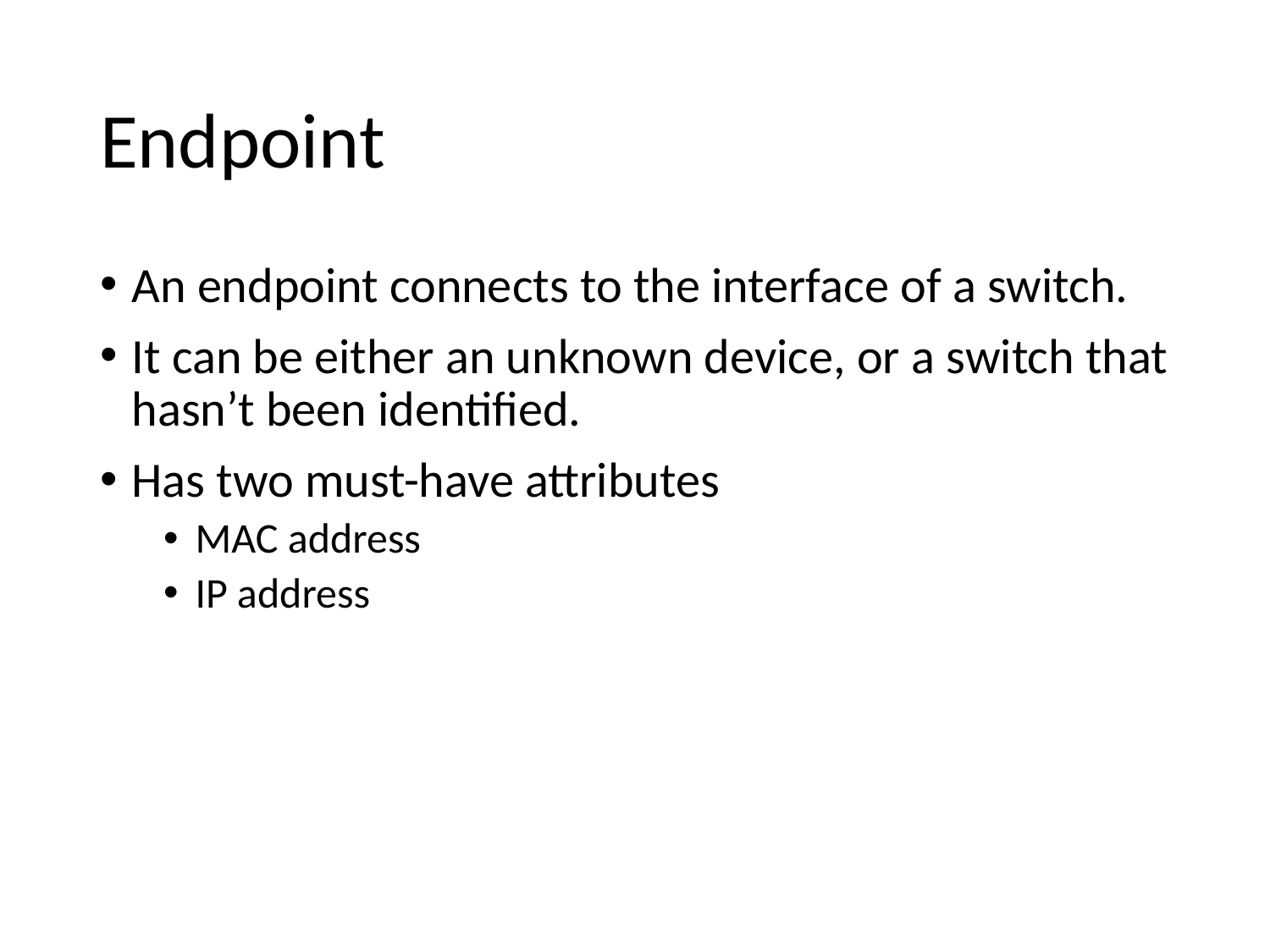

# Endpoint
An endpoint connects to the interface of a switch.
It can be either an unknown device, or a switch that hasn’t been identified.
Has two must-have attributes
MAC address
IP address